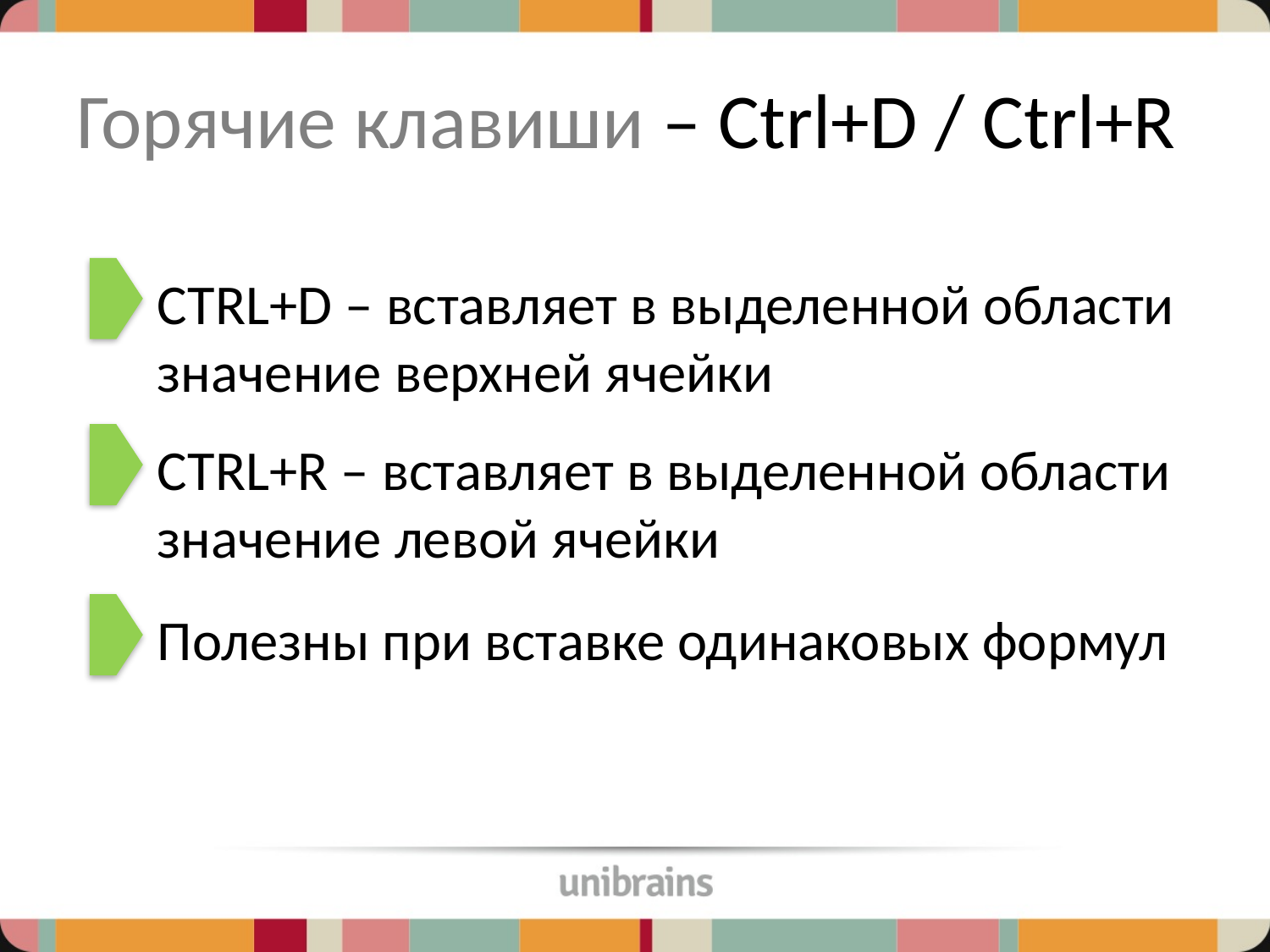

# Горячие клавиши – Ctrl+D / Ctrl+R

CTRL+D – вставляет в выделенной области значение верхней ячейки

CTRL+R – вставляет в выделенной области значение левой ячейки

Полезны при вставке одинаковых формул